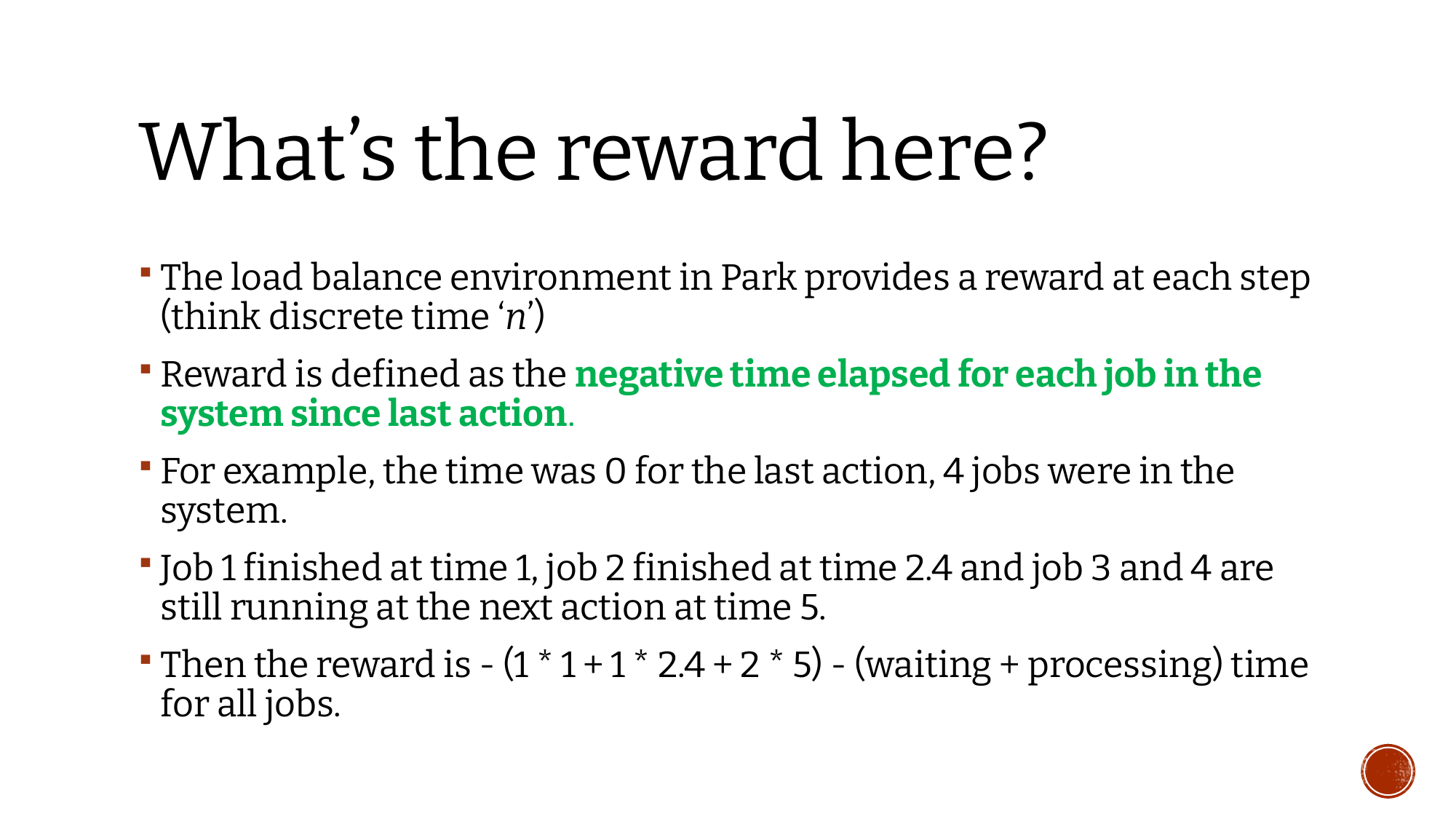

# What’s the reward here?
The load balance environment in Park provides a reward at each step (think discrete time ‘n’)
Reward is defined as the negative time elapsed for each job in the system since last action.
For example, the time was 0 for the last action, 4 jobs were in the system.
Job 1 finished at time 1, job 2 finished at time 2.4 and job 3 and 4 are still running at the next action at time 5.
Then the reward is - (1 * 1 + 1 * 2.4 + 2 * 5) - (waiting + processing) time for all jobs.